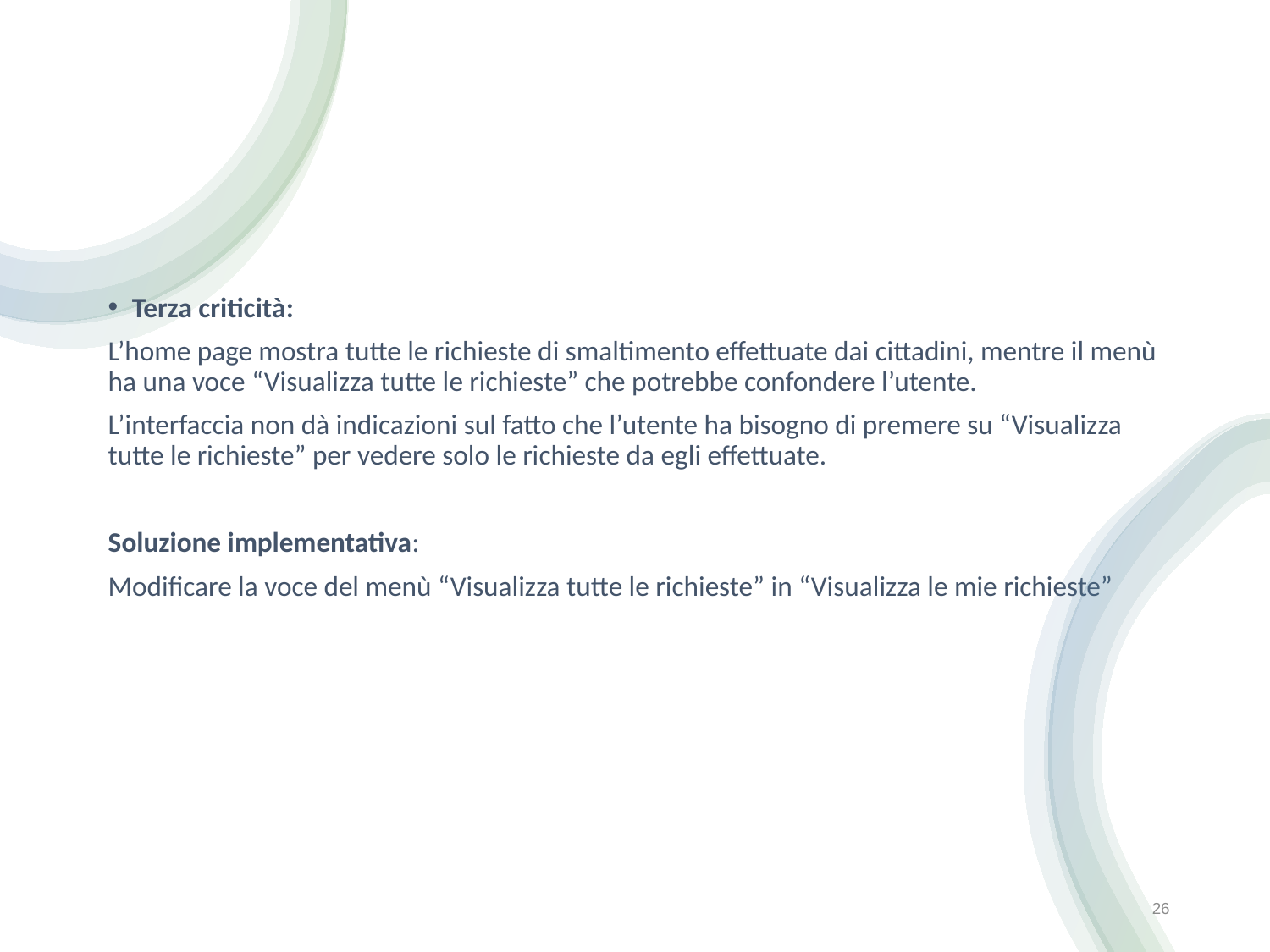

Terza criticità:
L’home page mostra tutte le richieste di smaltimento effettuate dai cittadini, mentre il menù ha una voce “Visualizza tutte le richieste” che potrebbe confondere l’utente.
L’interfaccia non dà indicazioni sul fatto che l’utente ha bisogno di premere su “Visualizza tutte le richieste” per vedere solo le richieste da egli effettuate.

Soluzione implementativa:
Modificare la voce del menù “Visualizza tutte le richieste” in “Visualizza le mie richieste”

26